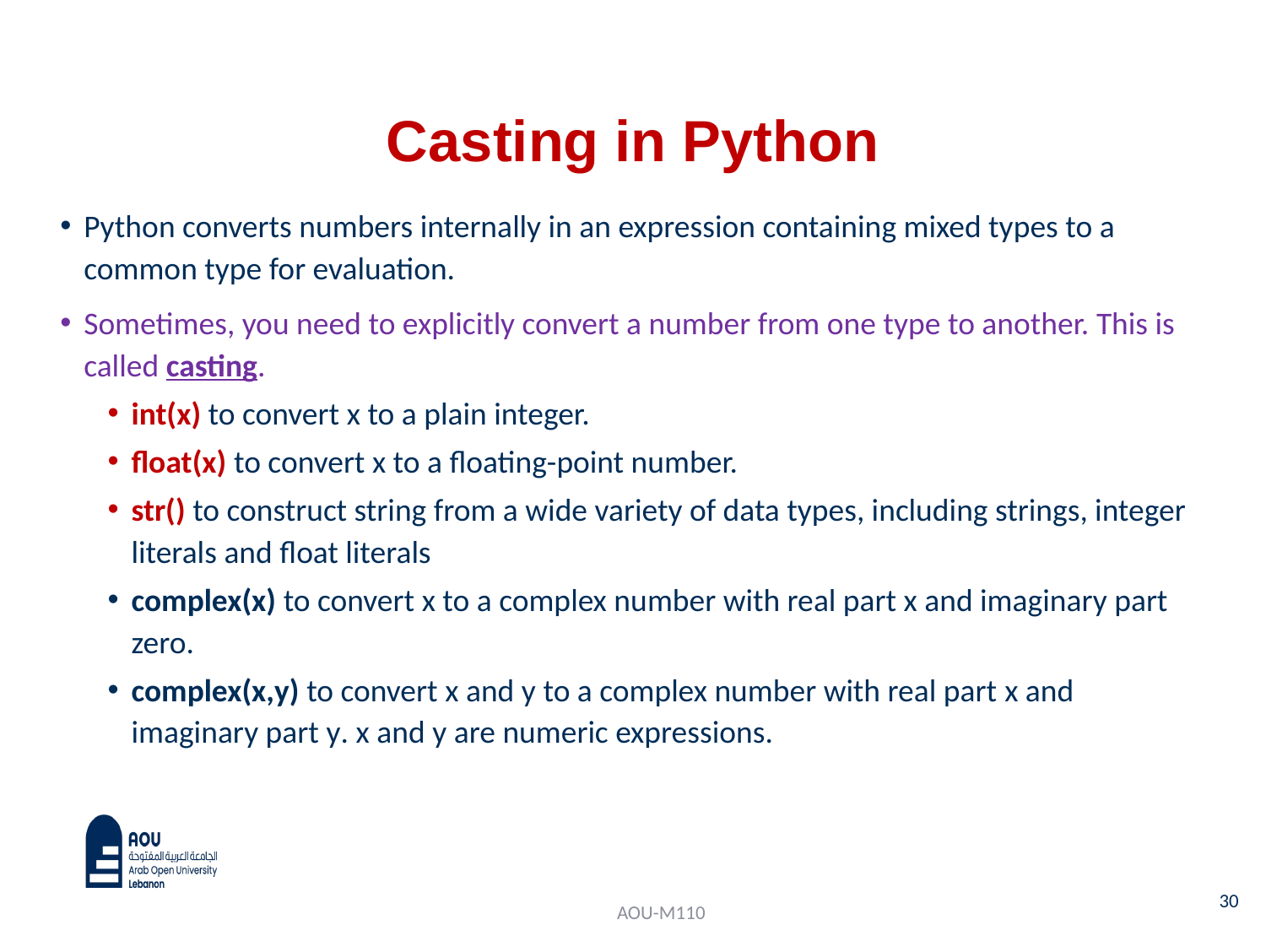

# Casting in Python
Python converts numbers internally in an expression containing mixed types to a common type for evaluation.
Sometimes, you need to explicitly convert a number from one type to another. This is called casting.
int(x) to convert x to a plain integer.
float(x) to convert x to a floating-point number.
str() to construct string from a wide variety of data types, including strings, integer literals and float literals
complex(x) to convert x to a complex number with real part x and imaginary part zero.
complex(x,y) to convert x and y to a complex number with real part x and imaginary part y. x and y are numeric expressions.
30
AOU-M110